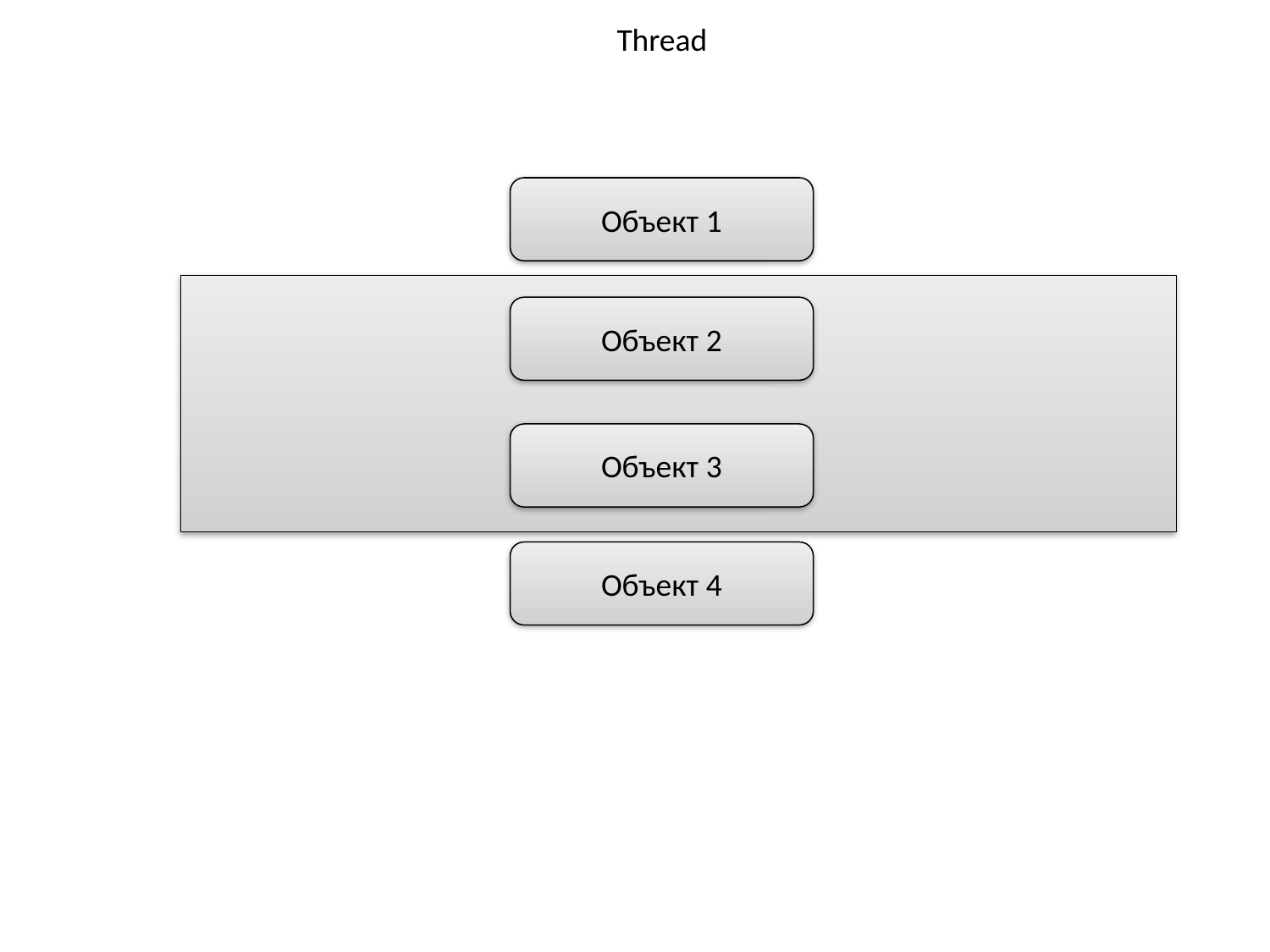

Thread
Объект 1

Объект 2
Объект 3
Объект 4